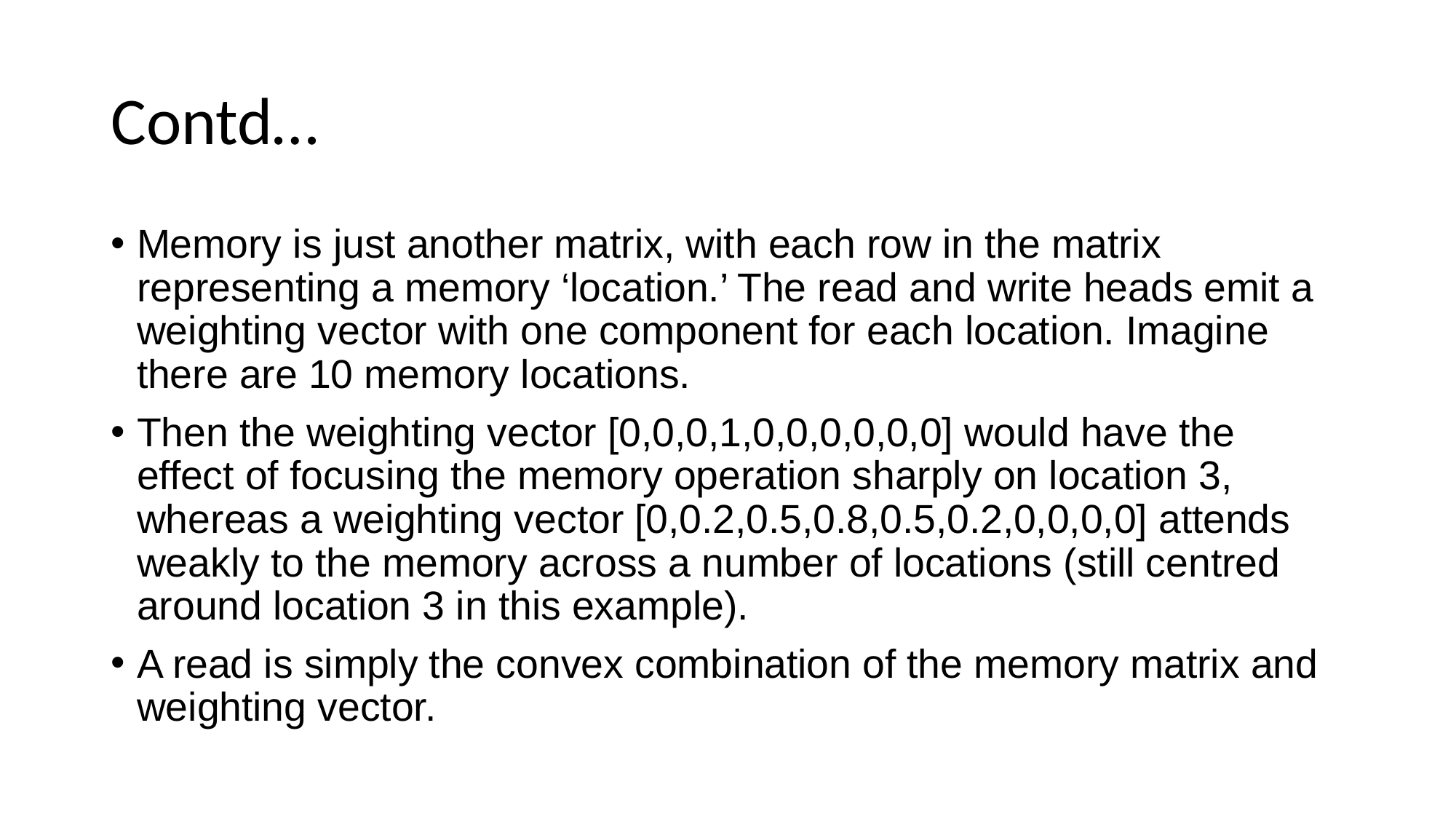

# Contd…
Memory is just another matrix, with each row in the matrix representing a memory ‘location.’ The read and write heads emit a weighting vector with one component for each location. Imagine there are 10 memory locations.
Then the weighting vector [0,0,0,1,0,0,0,0,0,0] would have the effect of focusing the memory operation sharply on location 3, whereas a weighting vector [0,0.2,0.5,0.8,0.5,0.2,0,0,0,0] attends weakly to the memory across a number of locations (still centred around location 3 in this example).
A read is simply the convex combination of the memory matrix and weighting vector.